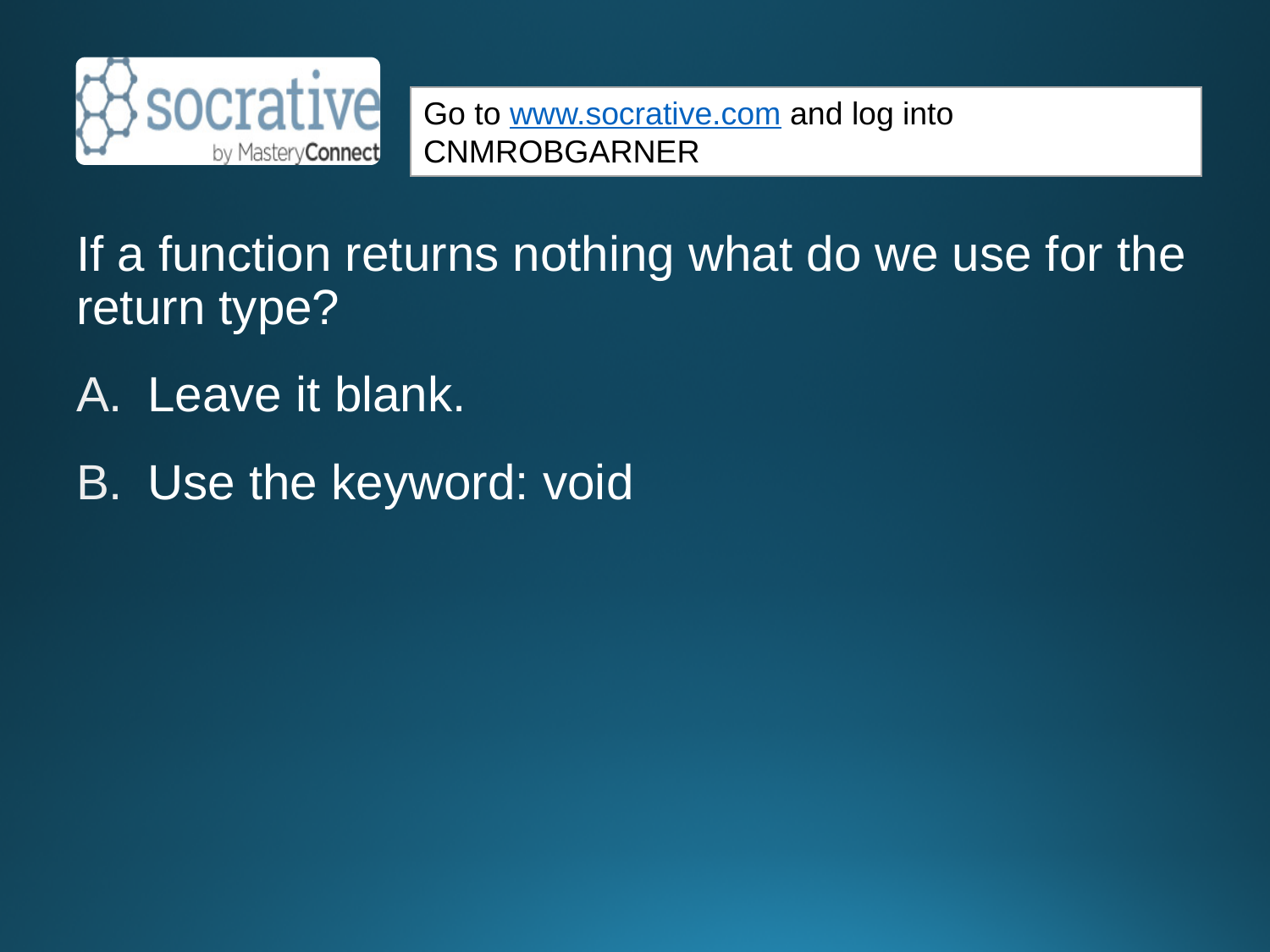

If a function returns nothing what do we use for the return type?
Leave it blank.
Use the keyword: void